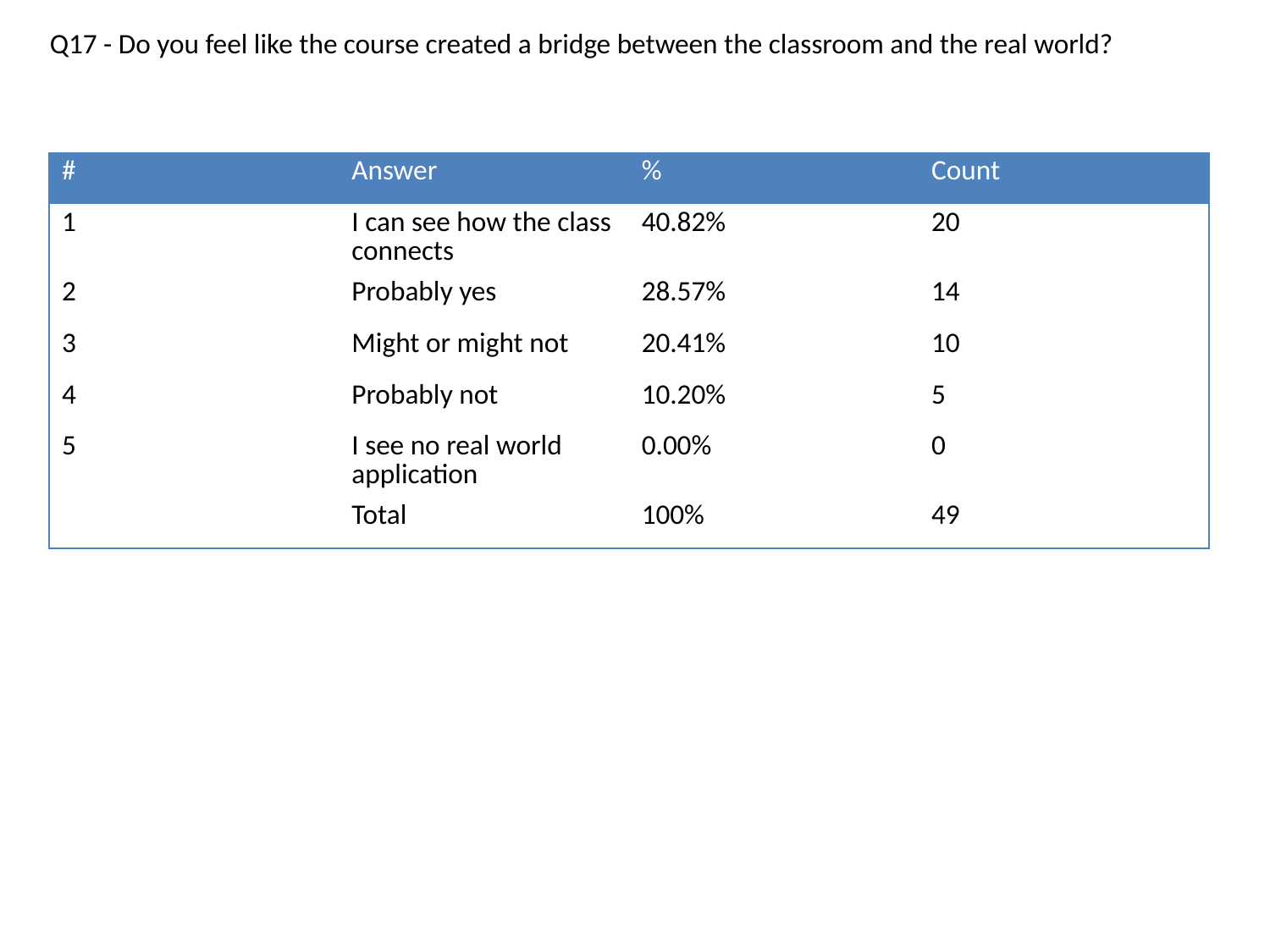

Q17 - Do you feel like the course created a bridge between the classroom and the real world?
| # | Answer | % | Count |
| --- | --- | --- | --- |
| 1 | I can see how the class connects | 40.82% | 20 |
| 2 | Probably yes | 28.57% | 14 |
| 3 | Might or might not | 20.41% | 10 |
| 4 | Probably not | 10.20% | 5 |
| 5 | I see no real world application | 0.00% | 0 |
|  | Total | 100% | 49 |